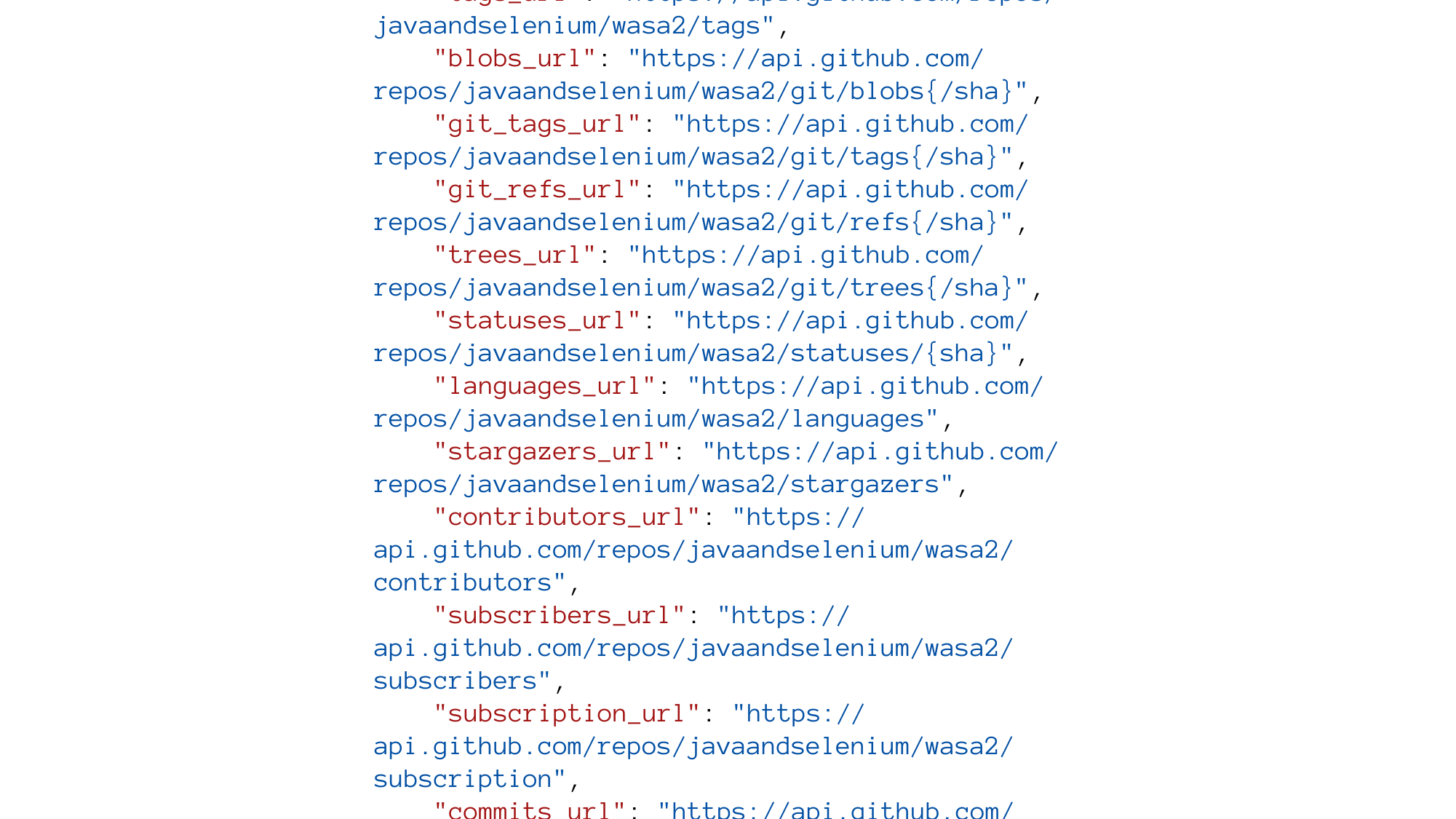

{
    "id": 424167047,
    "node_id": "R_kgDOGUhGhw",
    "name": "wasa2",
    "full_name": "javaandselenium/wasa2",
    "private": false,
    "owner": {
        "login": "javaandselenium",
        "id": 72552582,
        "node_id": "MDQ6VXNlcjcyNTUyNTgy",
        "avatar_url": "https://avatars.githubusercontent.com/u/72552582?v=4",
        "gravatar_id": "",
        "url": "https://api.github.com/users/javaandselenium",
        "html_url": "https://github.com/javaandselenium",
        "followers_url": "https://api.github.com/users/javaandselenium/followers",
        "following_url": "https://api.github.com/users/javaandselenium/following{/other_user}",
        "gists_url": "https://api.github.com/users/javaandselenium/gists{/gist_id}",
        "starred_url": "https://api.github.com/users/javaandselenium/starred{/owner}{/repo}",
        "subscriptions_url": "https://api.github.com/users/javaandselenium/subscriptions",
        "organizations_url": "https://api.github.com/users/javaandselenium/orgs",
        "repos_url": "https://api.github.com/users/javaandselenium/repos",
        "events_url": "https://api.github.com/users/javaandselenium/events{/privacy}",
        "received_events_url": "https://api.github.com/users/javaandselenium/received_events",
        "type": "User",
        "site_admin": false
    },
    "html_url": "https://github.com/javaandselenium/wasa2",
    "description": null,
    "fork": false,
    "url": "https://api.github.com/repos/javaandselenium/wasa2",
    "forks_url": "https://api.github.com/repos/javaandselenium/wasa2/forks",
    "keys_url": "https://api.github.com/repos/javaandselenium/wasa2/keys{/key_id}",
    "collaborators_url": "https://api.github.com/repos/javaandselenium/wasa2/collaborators{/collaborator}",
    "teams_url": "https://api.github.com/repos/javaandselenium/wasa2/teams",
    "hooks_url": "https://api.github.com/repos/javaandselenium/wasa2/hooks",
    "issue_events_url": "https://api.github.com/repos/javaandselenium/wasa2/issues/events{/number}",
    "events_url": "https://api.github.com/repos/javaandselenium/wasa2/events",
    "assignees_url": "https://api.github.com/repos/javaandselenium/wasa2/assignees{/user}",
    "branches_url": "https://api.github.com/repos/javaandselenium/wasa2/branches{/branch}",
    "tags_url": "https://api.github.com/repos/javaandselenium/wasa2/tags",
    "blobs_url": "https://api.github.com/repos/javaandselenium/wasa2/git/blobs{/sha}",
    "git_tags_url": "https://api.github.com/repos/javaandselenium/wasa2/git/tags{/sha}",
    "git_refs_url": "https://api.github.com/repos/javaandselenium/wasa2/git/refs{/sha}",
    "trees_url": "https://api.github.com/repos/javaandselenium/wasa2/git/trees{/sha}",
    "statuses_url": "https://api.github.com/repos/javaandselenium/wasa2/statuses/{sha}",
    "languages_url": "https://api.github.com/repos/javaandselenium/wasa2/languages",
    "stargazers_url": "https://api.github.com/repos/javaandselenium/wasa2/stargazers",
    "contributors_url": "https://api.github.com/repos/javaandselenium/wasa2/contributors",
    "subscribers_url": "https://api.github.com/repos/javaandselenium/wasa2/subscribers",
    "subscription_url": "https://api.github.com/repos/javaandselenium/wasa2/subscription",
    "commits_url": "https://api.github.com/repos/javaandselenium/wasa2/commits{/sha}",
    "git_commits_url": "https://api.github.com/repos/javaandselenium/wasa2/git/commits{/sha}",
    "comments_url": "https://api.github.com/repos/javaandselenium/wasa2/comments{/number}",
    "issue_comment_url": "https://api.github.com/repos/javaandselenium/wasa2/issues/comments{/number}",
    "contents_url": "https://api.github.com/repos/javaandselenium/wasa2/contents/{+path}",
    "compare_url": "https://api.github.com/repos/javaandselenium/wasa2/compare/{base}...{head}",
    "merges_url": "https://api.github.com/repos/javaandselenium/wasa2/merges",
    "archive_url": "https://api.github.com/repos/javaandselenium/wasa2/{archive_format}{/ref}",
    "downloads_url": "https://api.github.com/repos/javaandselenium/wasa2/downloads",
    "issues_url": "https://api.github.com/repos/javaandselenium/wasa2/issues{/number}",
    "pulls_url": "https://api.github.com/repos/javaandselenium/wasa2/pulls{/number}",
    "milestones_url": "https://api.github.com/repos/javaandselenium/wasa2/milestones{/number}",
    "notifications_url": "https://api.github.com/repos/javaandselenium/wasa2/notifications{?since,all,participating}",
    "labels_url": "https://api.github.com/repos/javaandselenium/wasa2/labels{/name}",
    "releases_url": "https://api.github.com/repos/javaandselenium/wasa2/releases{/id}",
    "deployments_url": "https://api.github.com/repos/javaandselenium/wasa2/deployments",
    "created_at": "2021-11-03T09:44:40Z",
    "updated_at": "2021-11-08T10:05:30Z",
    "pushed_at": "2021-11-08T10:05:27Z",
    "git_url": "git://github.com/javaandselenium/wasa2.git",
    "ssh_url": "git@github.com:javaandselenium/wasa2.git",
    "clone_url": "https://github.com/javaandselenium/wasa2.git",
    "svn_url": "https://github.com/javaandselenium/wasa2",
    "homepage": null,
    "size": 51,
    "stargazers_count": 0,
    "watchers_count": 0,
    "language": "HTML",
    "has_issues": true,
    "has_projects": true,
    "has_downloads": true,
    "has_wiki": true,
    "has_pages": false,
    "forks_count": 0,
    "mirror_url": null,
    "archived": false,
    "disabled": false,
    "open_issues_count": 0,
    "license": null,
    "allow_forking": true,
    "is_template": false,
    "topics": [],
    "visibility": "public",
    "forks": 0,
    "open_issues": 0,
    "watchers": 0,
    "default_branch": "master",
    "temp_clone_token": null,
    "network_count": 0,
    "subscribers_count": 1
}
#